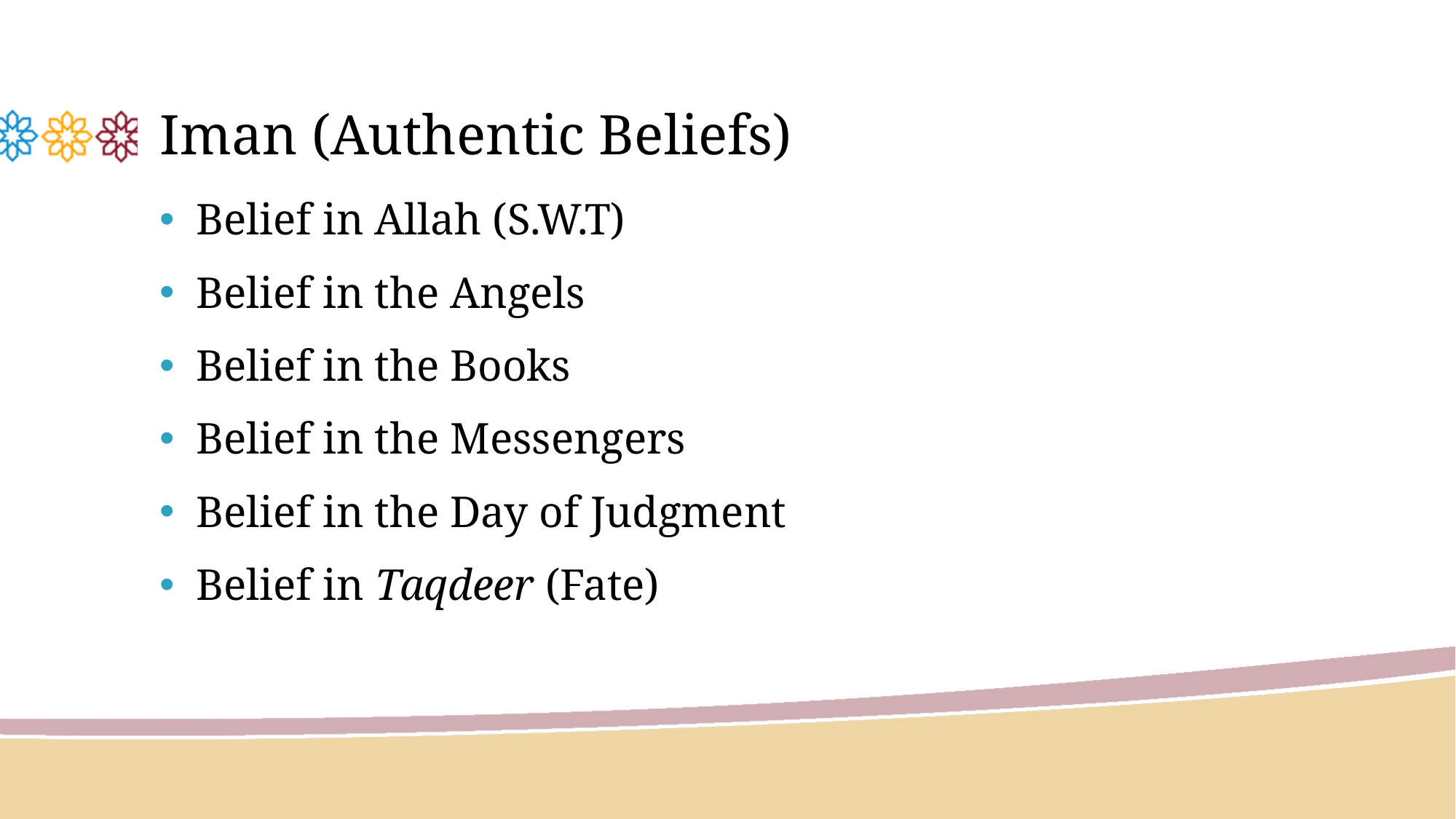

# Iman (Authentic Beliefs)
Belief in Allah (S.W.T)
Belief in the Angels
Belief in the Books
Belief in the Messengers
Belief in the Day of Judgment
Belief in Taqdeer (Fate)